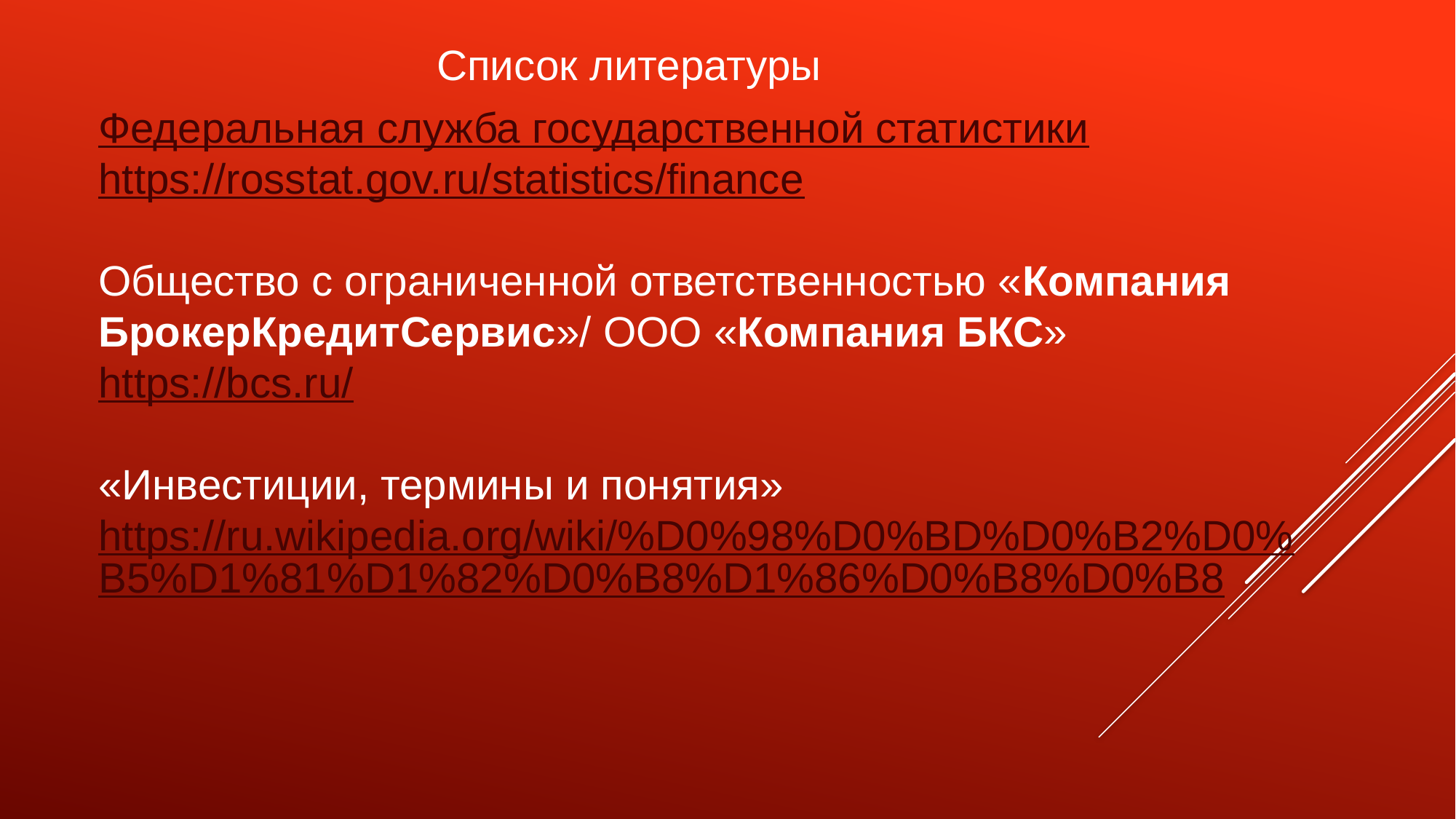

Список литературы
Федеральная служба государственной статистики
https://rosstat.gov.ru/statistics/finance

Общество с ограниченной ответственностью «Компания БрокерКредитСервис»/ ООО «Компания БКС»
https://bcs.ru/

«Инвестиции, термины и понятия»
https://ru.wikipedia.org/wiki/%D0%98%D0%BD%D0%B2%D0%B5%D1%81%D1%82%D0%B8%D1%86%D0%B8%D0%B8